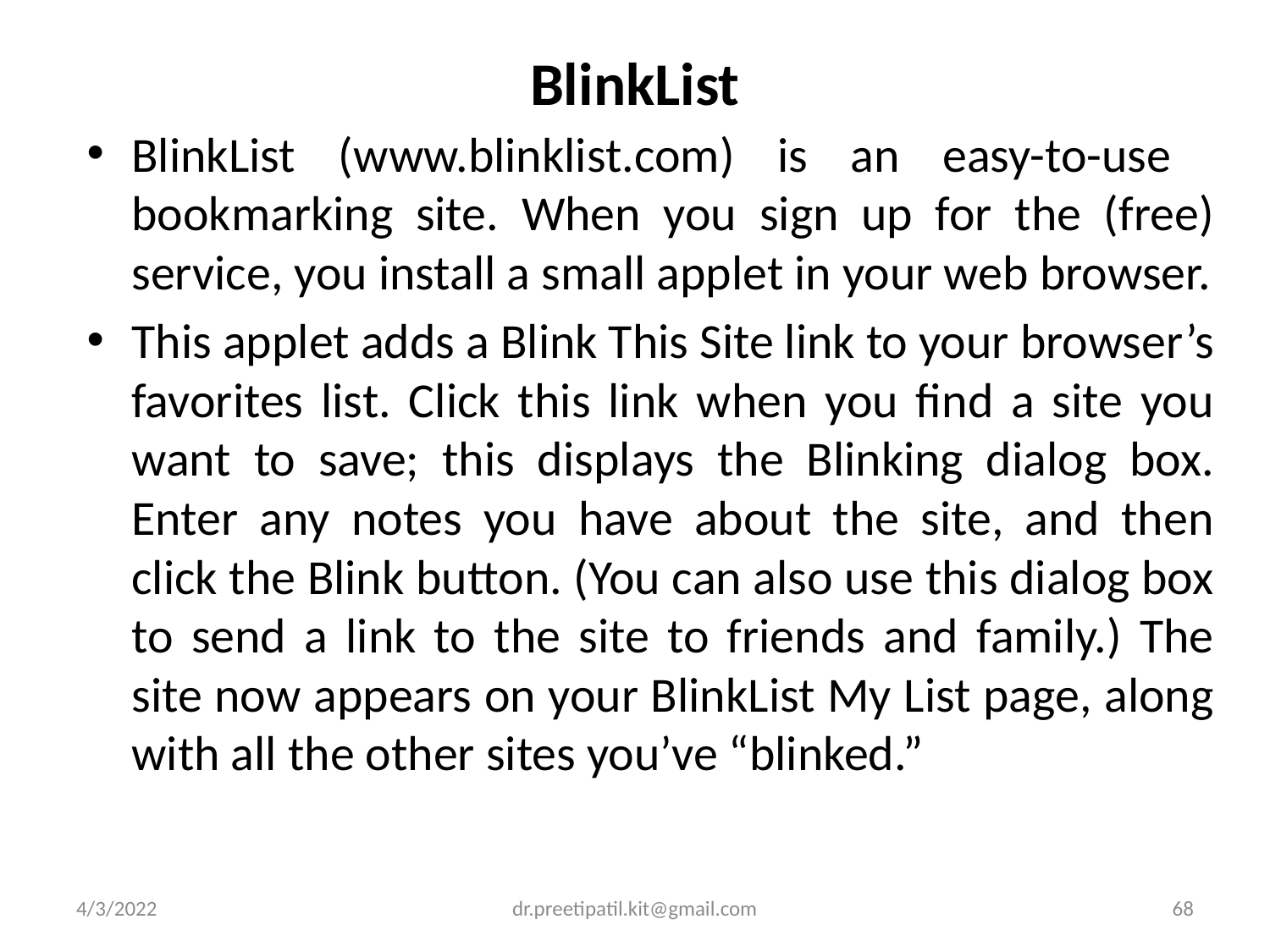

# BlinkList
BlinkList (www.blinklist.com) is an easy-to-use  bookmarking site. When you sign up for the (free) service, you install a small applet in your web browser.
This applet adds a Blink This Site link to your browser’s favorites list. Click this link when you find a site you want to save; this displays the Blinking dialog box. Enter any notes you have about the site, and then click the Blink button. (You can also use this dialog box to send a link to the site to friends and family.) The site now appears on your BlinkList My List page, along with all the other sites you’ve “blinked.”
4/3/2022
dr.preetipatil.kit@gmail.com
68